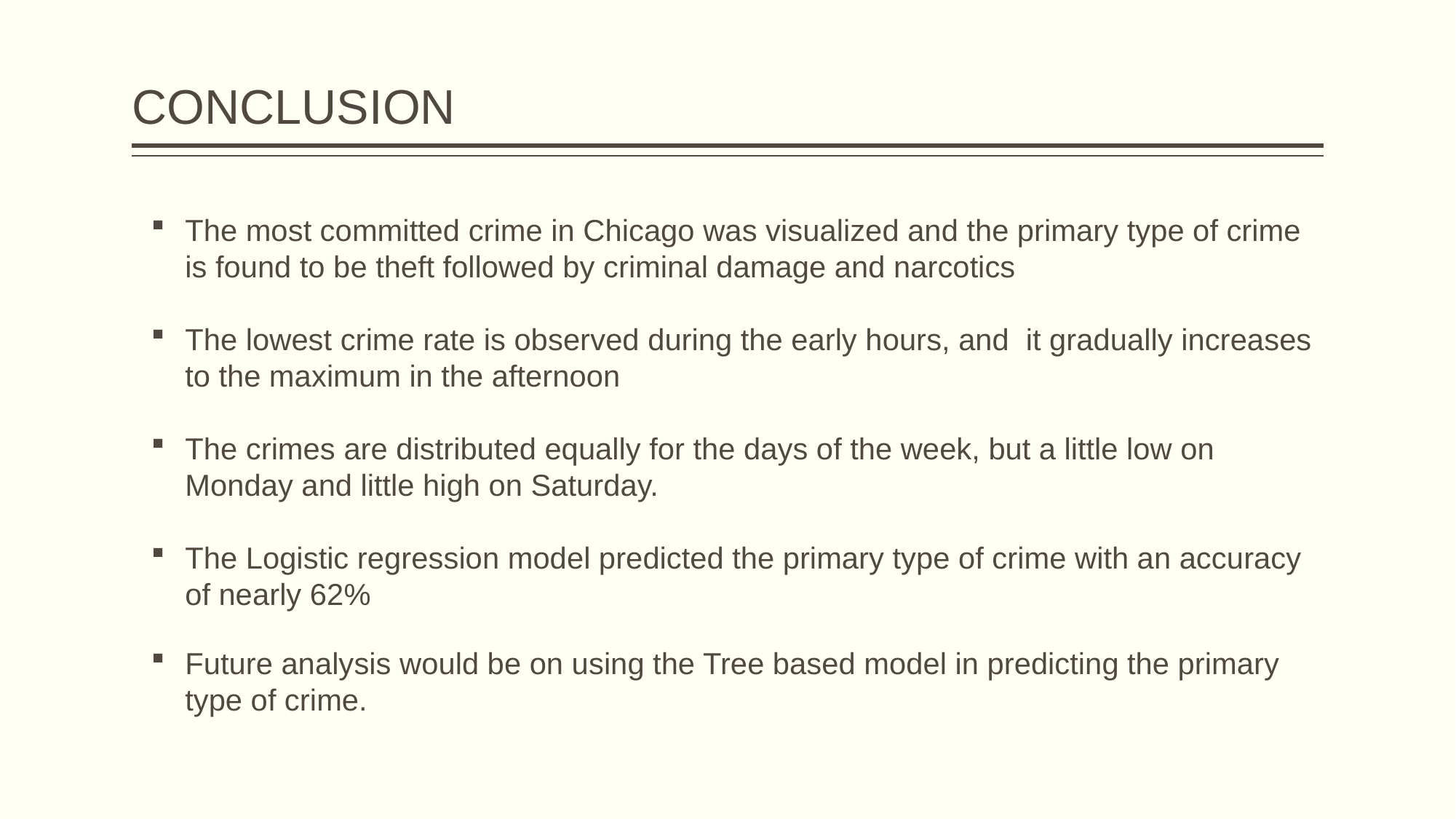

# CONCLUSION
The most committed crime in Chicago was visualized and the primary type of crime is found to be theft followed by criminal damage and narcotics

The lowest crime rate is observed during the early hours, and  it gradually increases to the maximum in the afternoon

The crimes are distributed equally for the days of the week, but a little low on Monday and little high on Saturday.

The Logistic regression model predicted the primary type of crime with an accuracy of nearly 62%

Future analysis would be on using the Tree based model in predicting the primary type of crime.